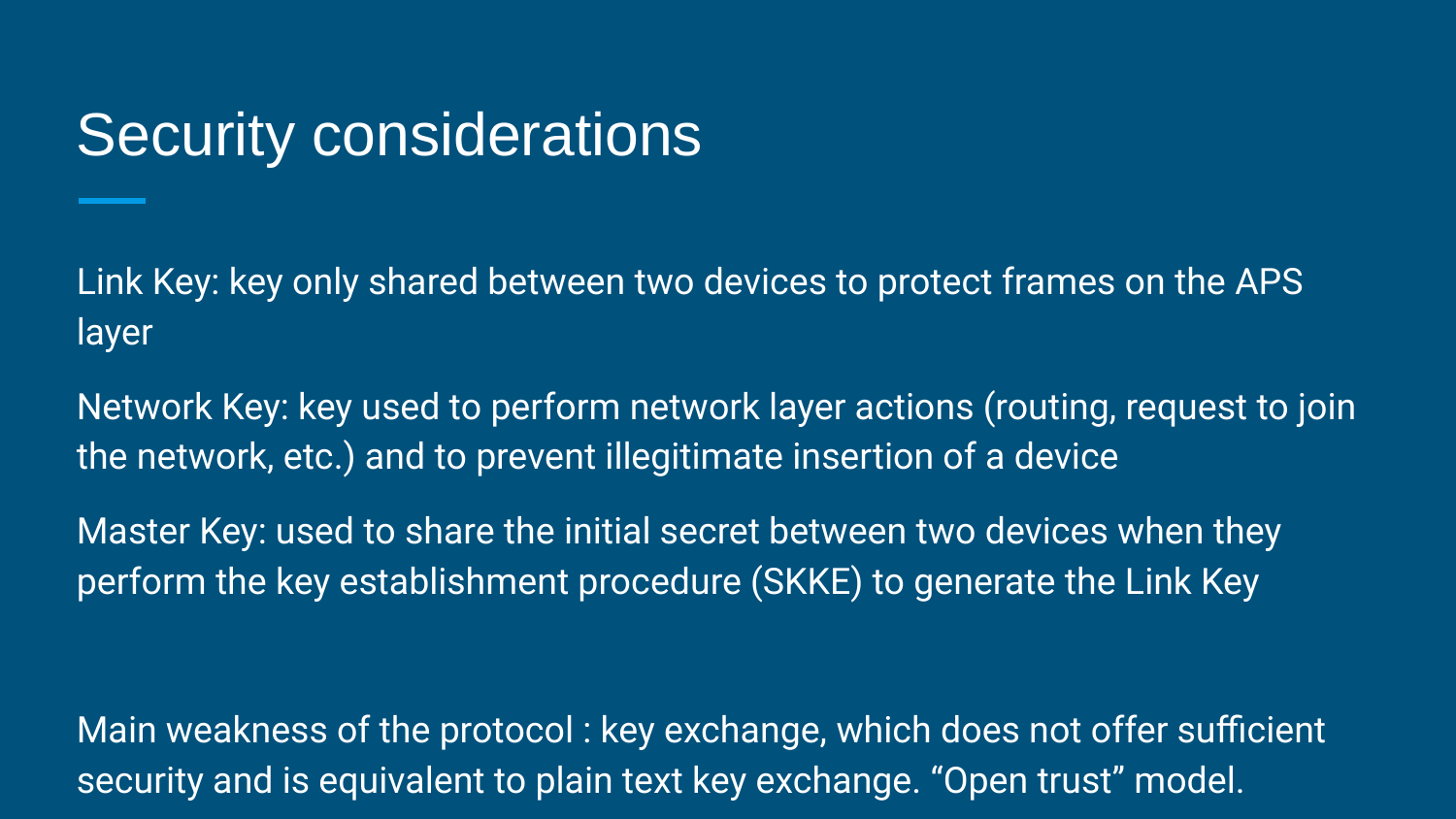

# Security considerations
Link Key: key only shared between two devices to protect frames on the APS layer
Network Key: key used to perform network layer actions (routing, request to join the network, etc.) and to prevent illegitimate insertion of a device
Master Key: used to share the initial secret between two devices when they perform the key establishment procedure (SKKE) to generate the Link Key

Main weakness of the protocol : key exchange, which does not offer sufficient security and is equivalent to plain text key exchange. “Open trust” model.